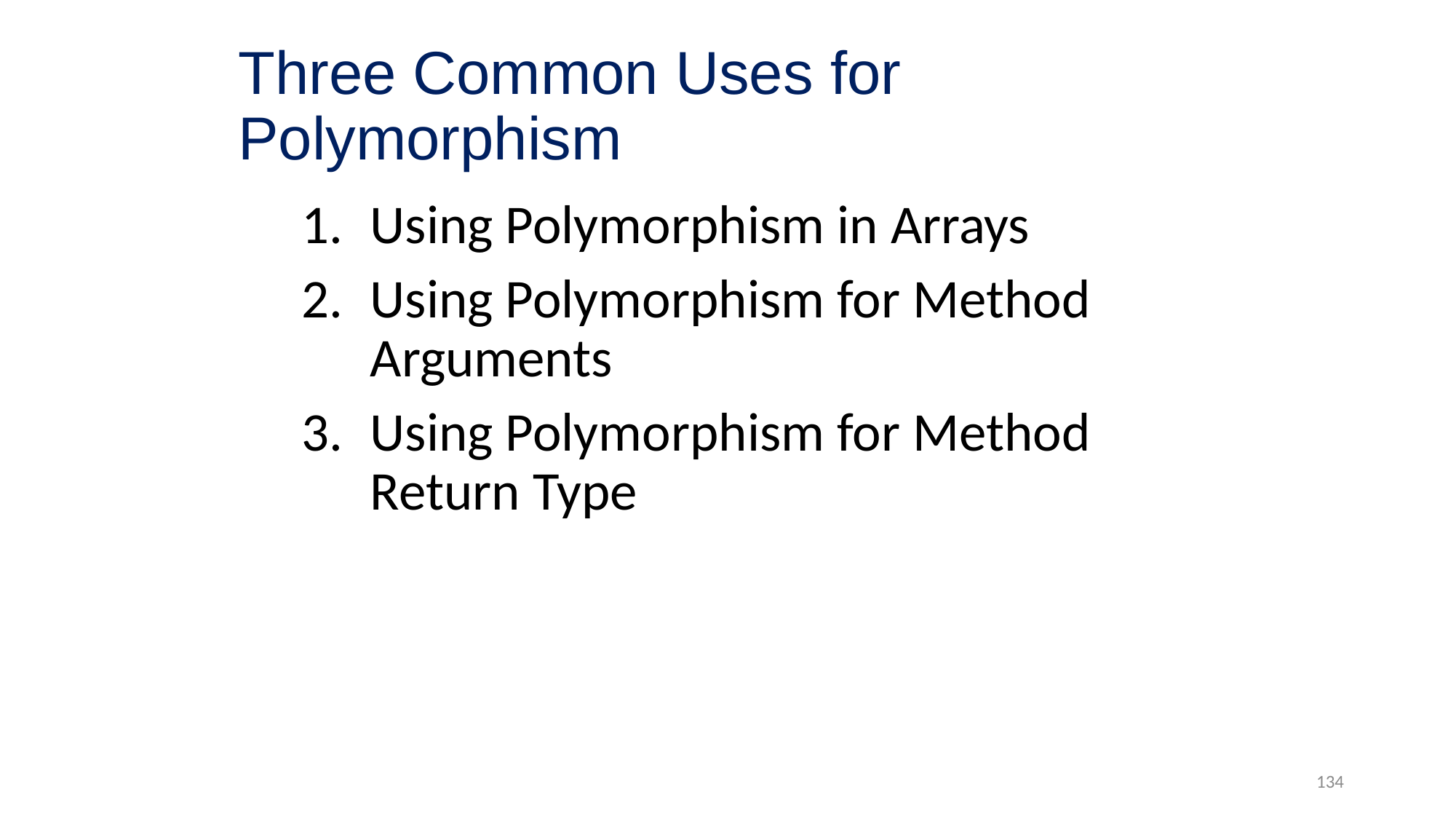

# Three Common Uses for Polymorphism
Using Polymorphism in Arrays
Using Polymorphism for Method Arguments
Using Polymorphism for Method Return Type
134